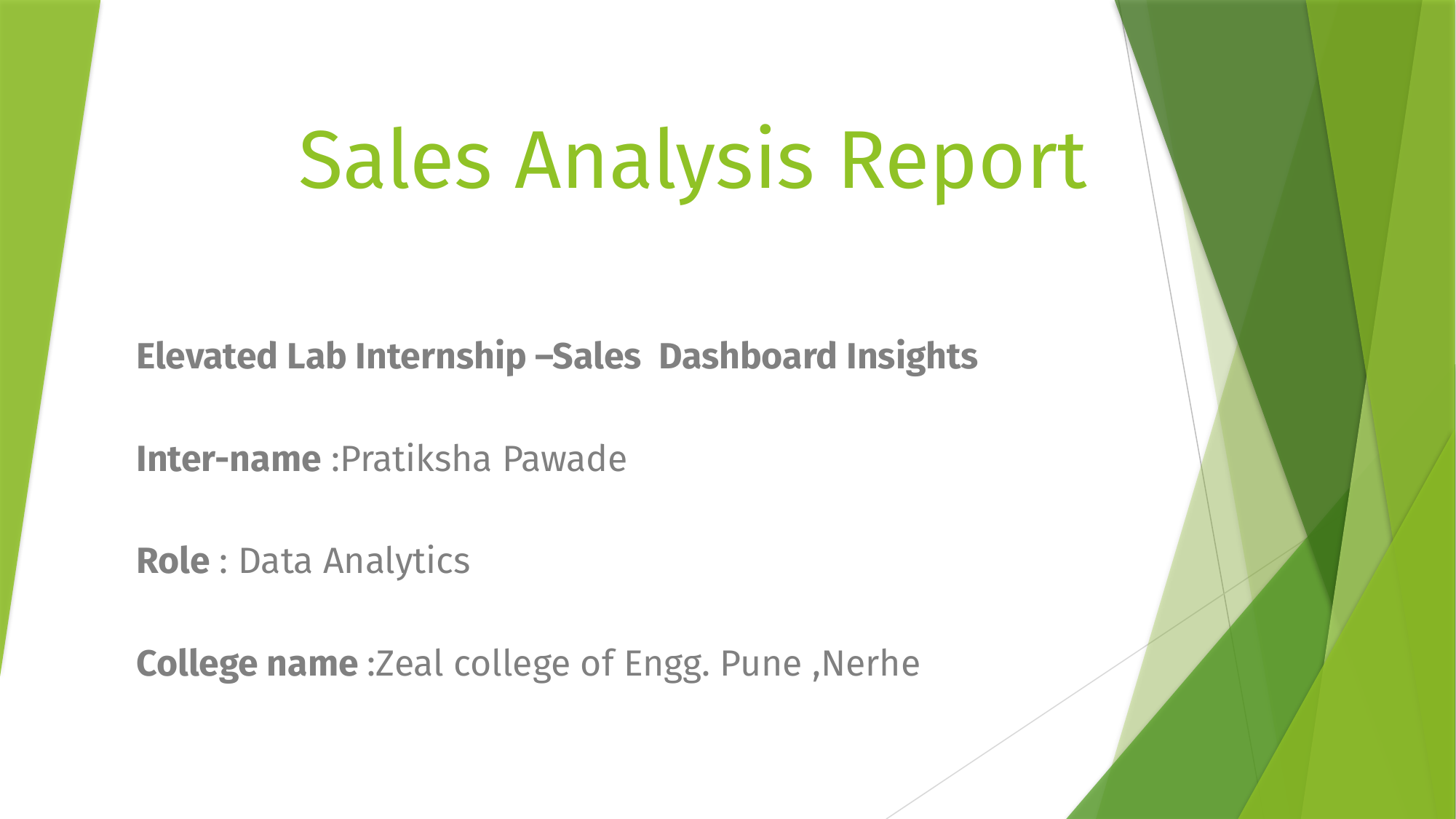

# Sales Analysis Report
Elevated Lab Internship –Sales  Dashboard Insights
Inter-name :Pratiksha Pawade
Role : Data Analytics
College name :Zeal college of Engg. Pune ,Nerhe